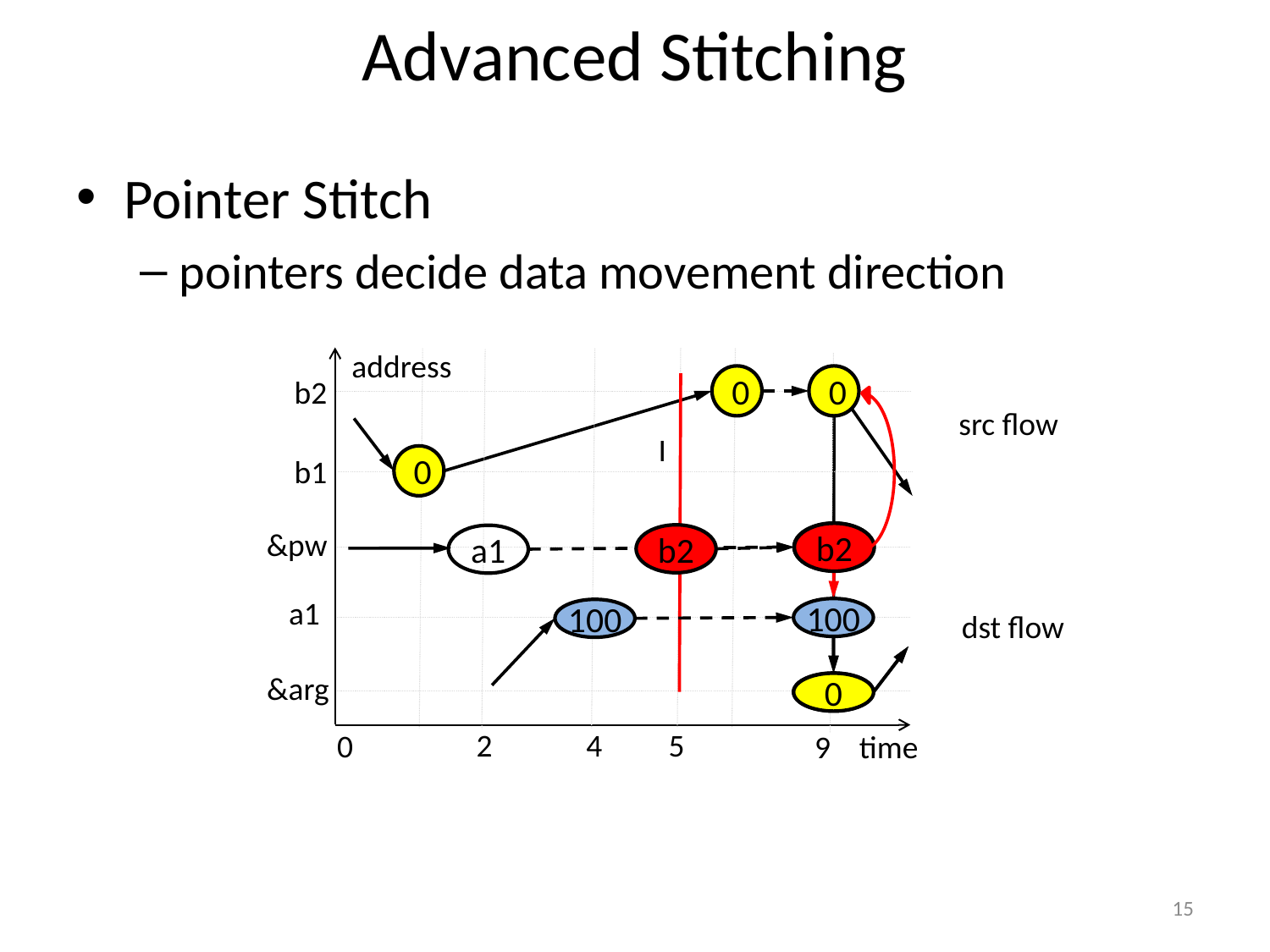

# Advanced Stitching
Pointer Stitch
pointers decide data movement direction
address
b2
0
0
I

src flow
b1
0
&pw
a1
b2
b2
a1
a1
100
100
dst flow
&arg
100
0
2
4
5
0
9
time
15